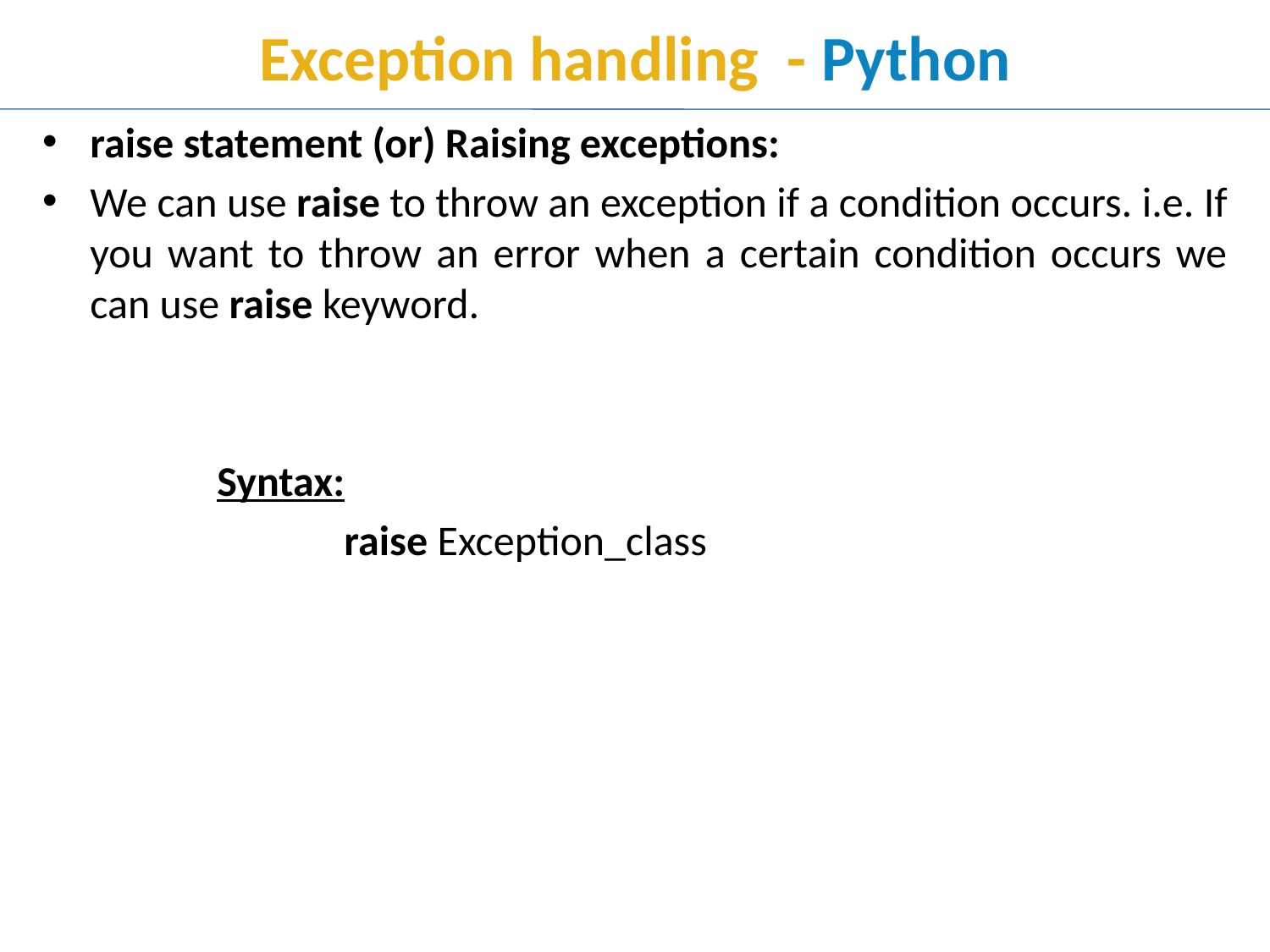

# Exception handling  - Python
raise statement (or) Raising exceptions:
We can use raise to throw an exception if a condition occurs. i.e. If you want to throw an error when a certain condition occurs we can use raise keyword.

		Syntax:
			raise Exception_class